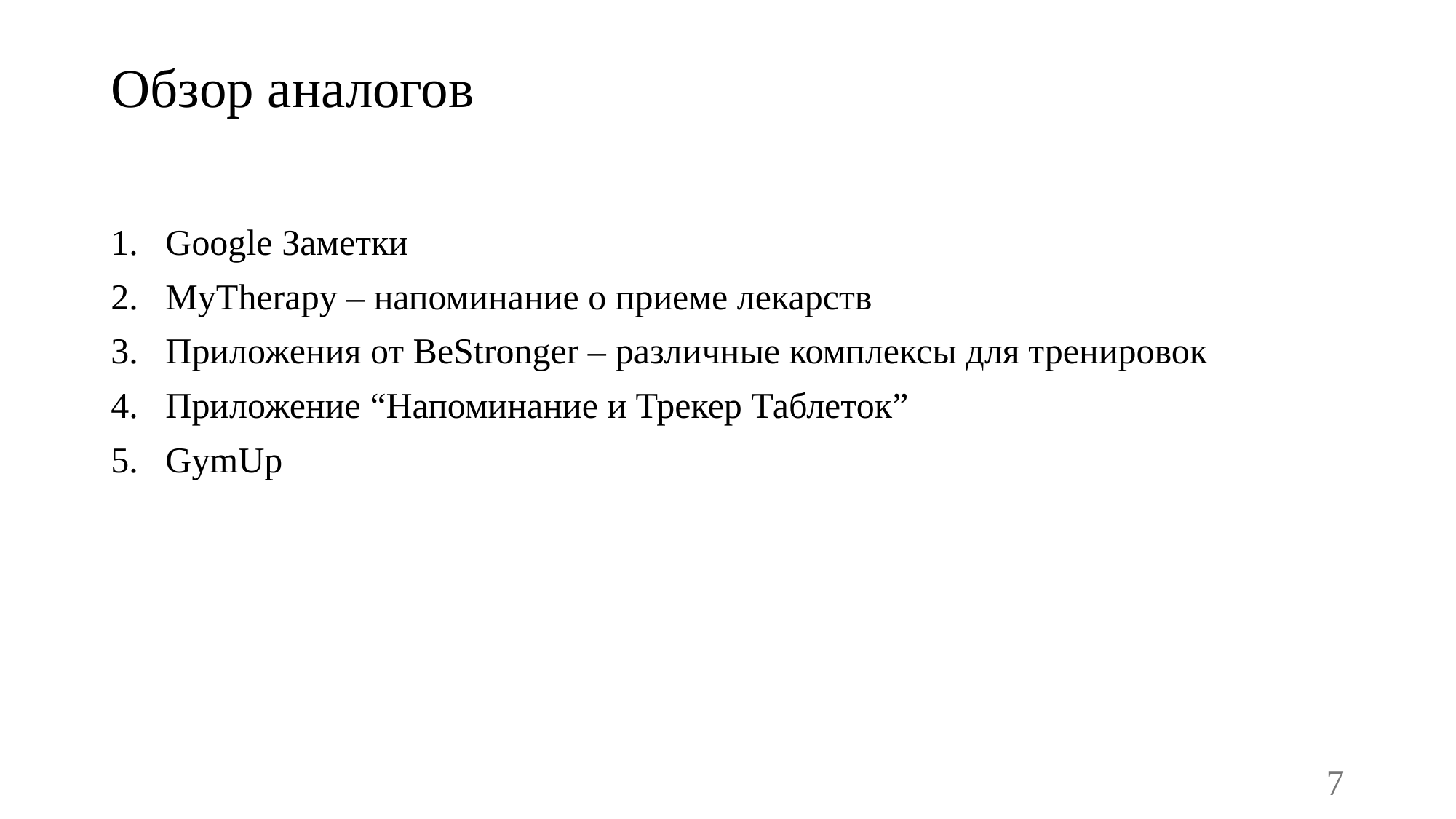

# Обзор аналогов
Google Заметки
MyTherapy – напоминание о приеме лекарств
Приложения от BeStronger – различные комплексы для тренировок
Приложение “Напоминание и Трекер Таблеток”
GymUp

7